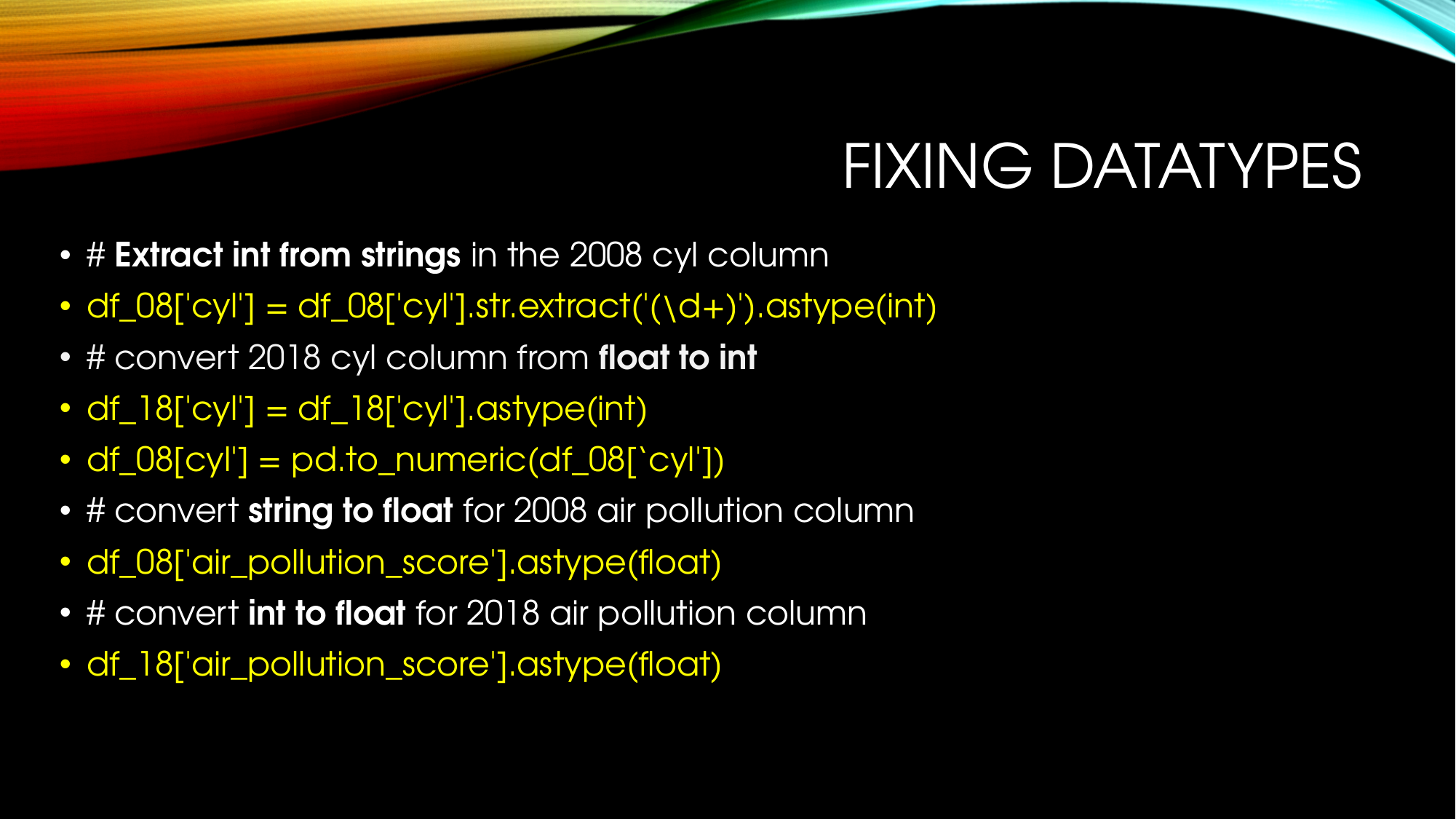

# Fixing Datatypes
# Extract int from strings in the 2008 cyl column
df_08['cyl'] = df_08['cyl'].str.extract('(\d+)').astype(int)
# convert 2018 cyl column from float to int
df_18['cyl'] = df_18['cyl'].astype(int)
df_08[cyl'] = pd.to_numeric(df_08[‘cyl'])
# convert string to float for 2008 air pollution column
df_08['air_pollution_score'].astype(float)
# convert int to float for 2018 air pollution column
df_18['air_pollution_score'].astype(float)